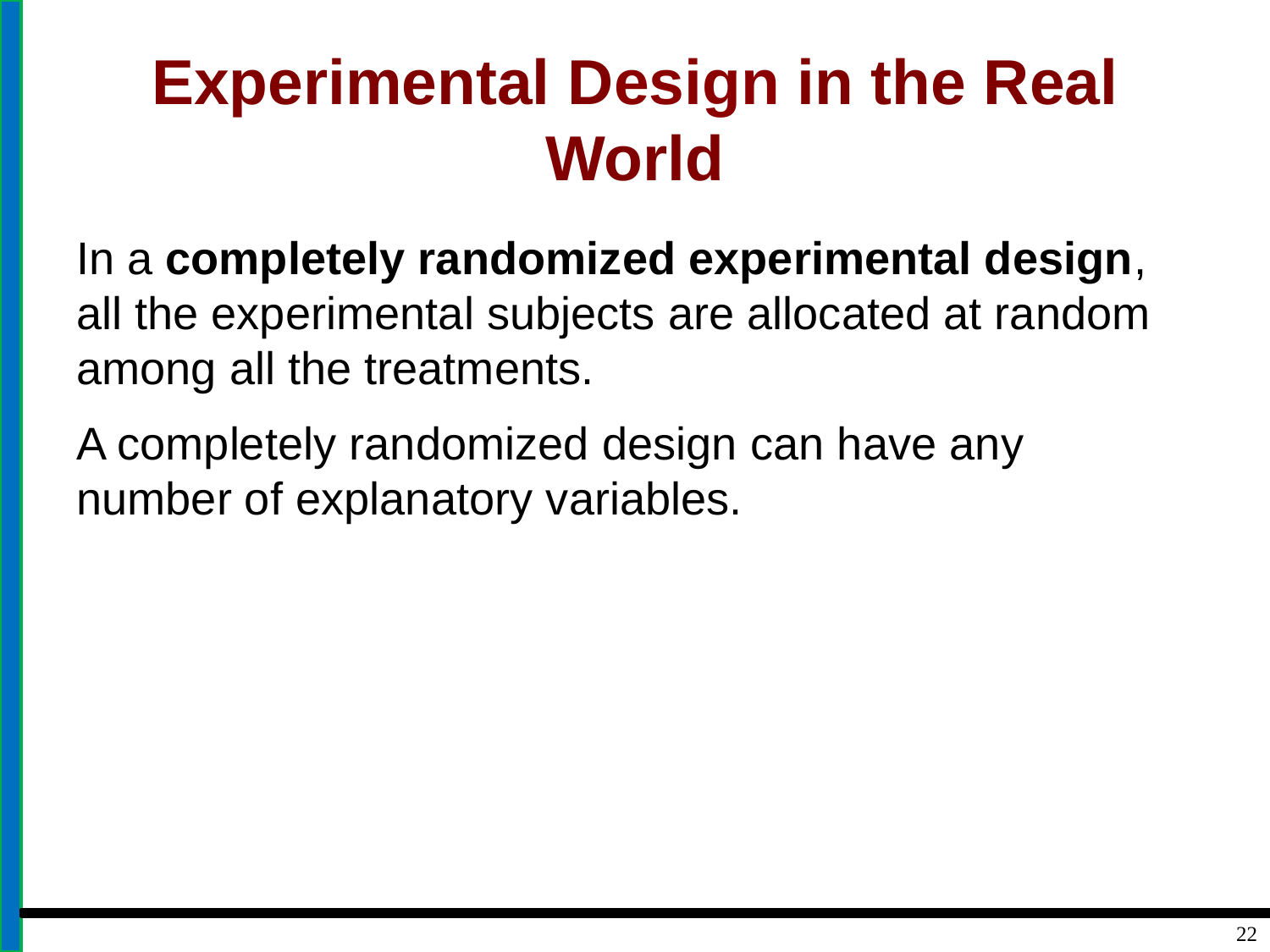

# Experimental Design in the Real World
In a completely randomized experimental design, all the experimental subjects are allocated at random among all the treatments.
A completely randomized design can have any number of explanatory variables.